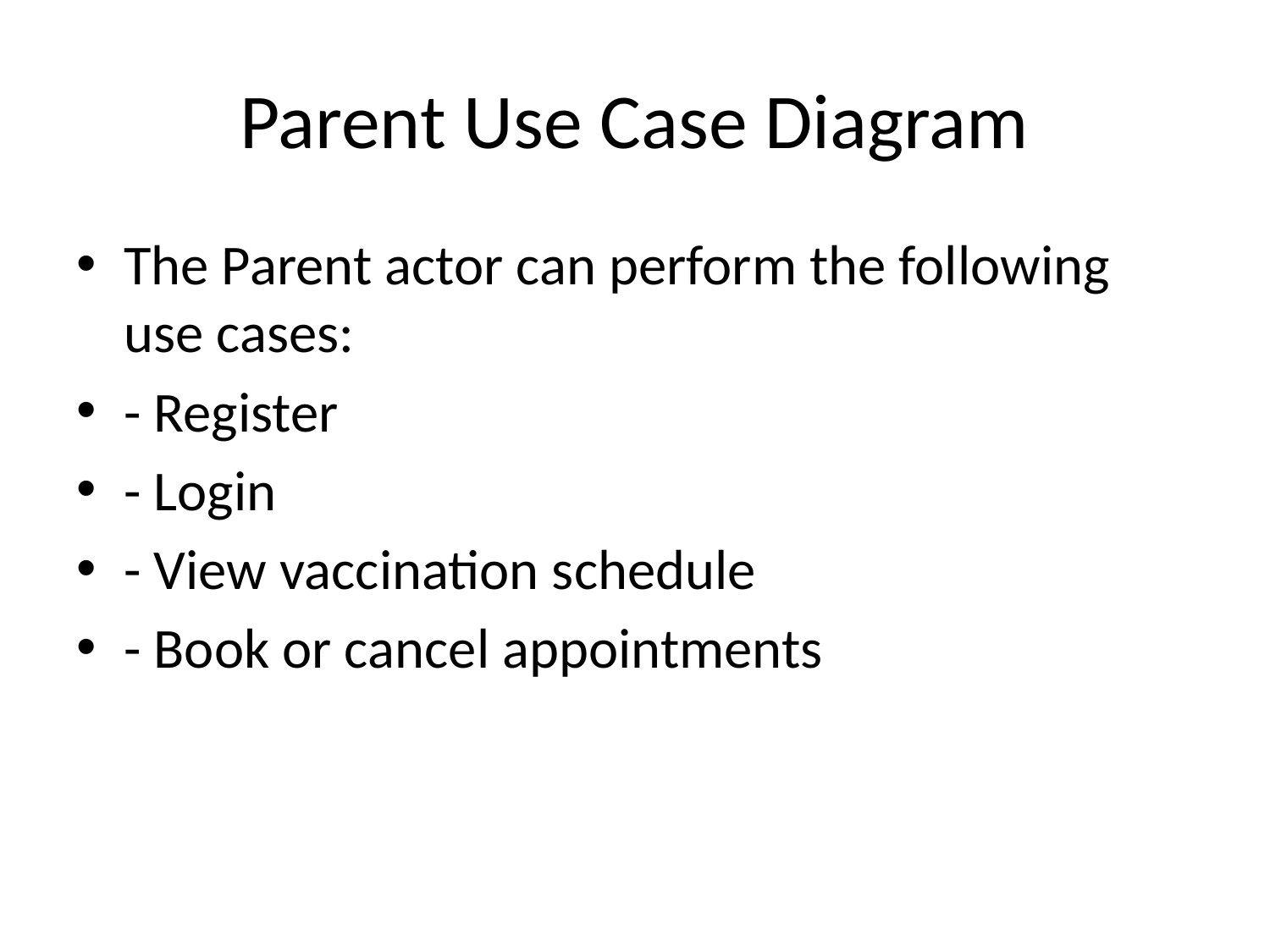

# Parent Use Case Diagram
The Parent actor can perform the following use cases:
- Register
- Login
- View vaccination schedule
- Book or cancel appointments